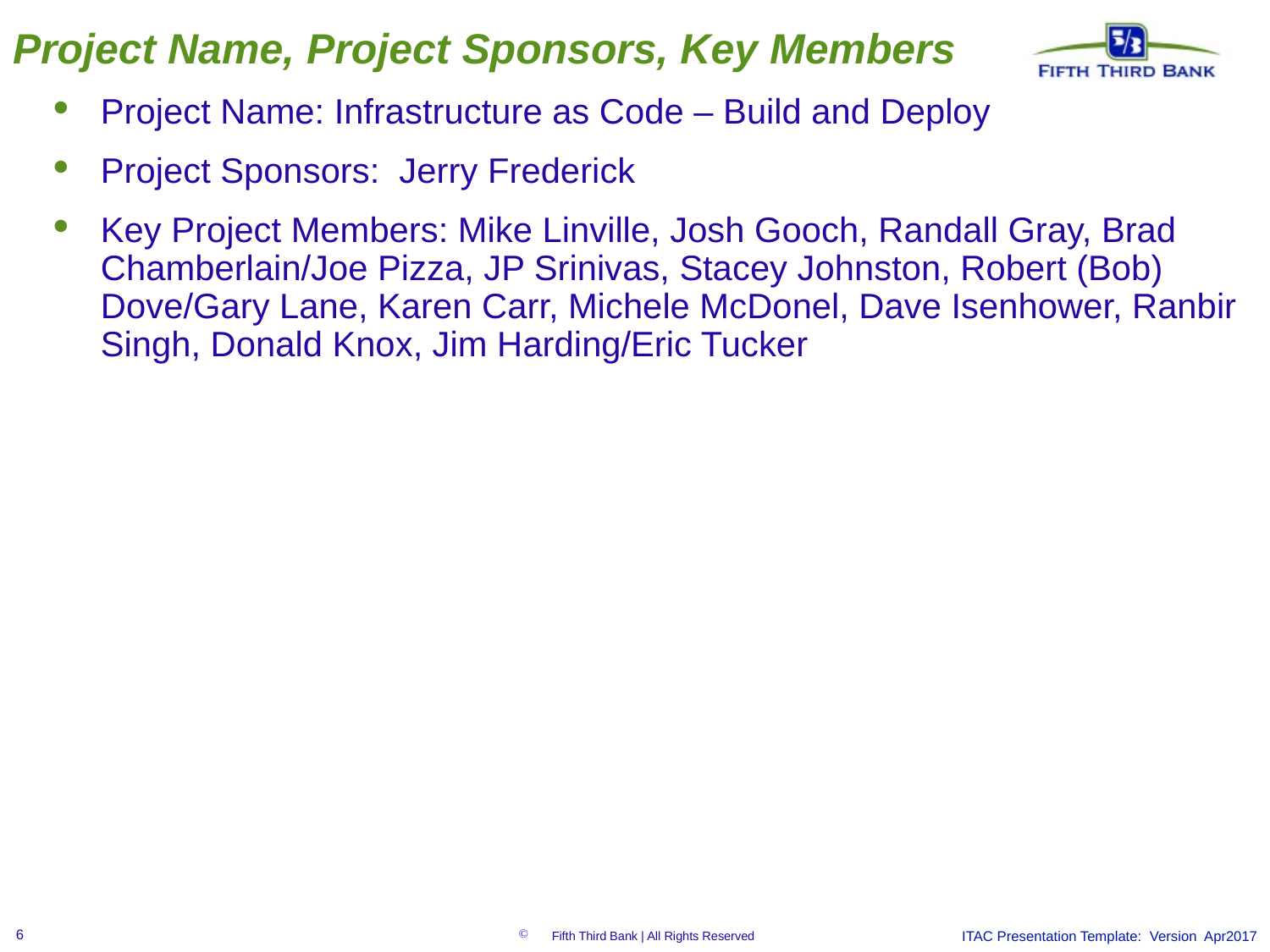

# Project Name, Project Sponsors, Key Members
Project Name: Infrastructure as Code – Build and Deploy
Project Sponsors:  Jerry Frederick
Key Project Members: Mike Linville, Josh Gooch, Randall Gray, Brad Chamberlain/Joe Pizza, JP Srinivas, Stacey Johnston, Robert (Bob) Dove/Gary Lane, Karen Carr, Michele McDonel, Dave Isenhower, Ranbir Singh, Donald Knox, Jim Harding/Eric Tucker
ITAC Presentation Template:  Version  Apr2017